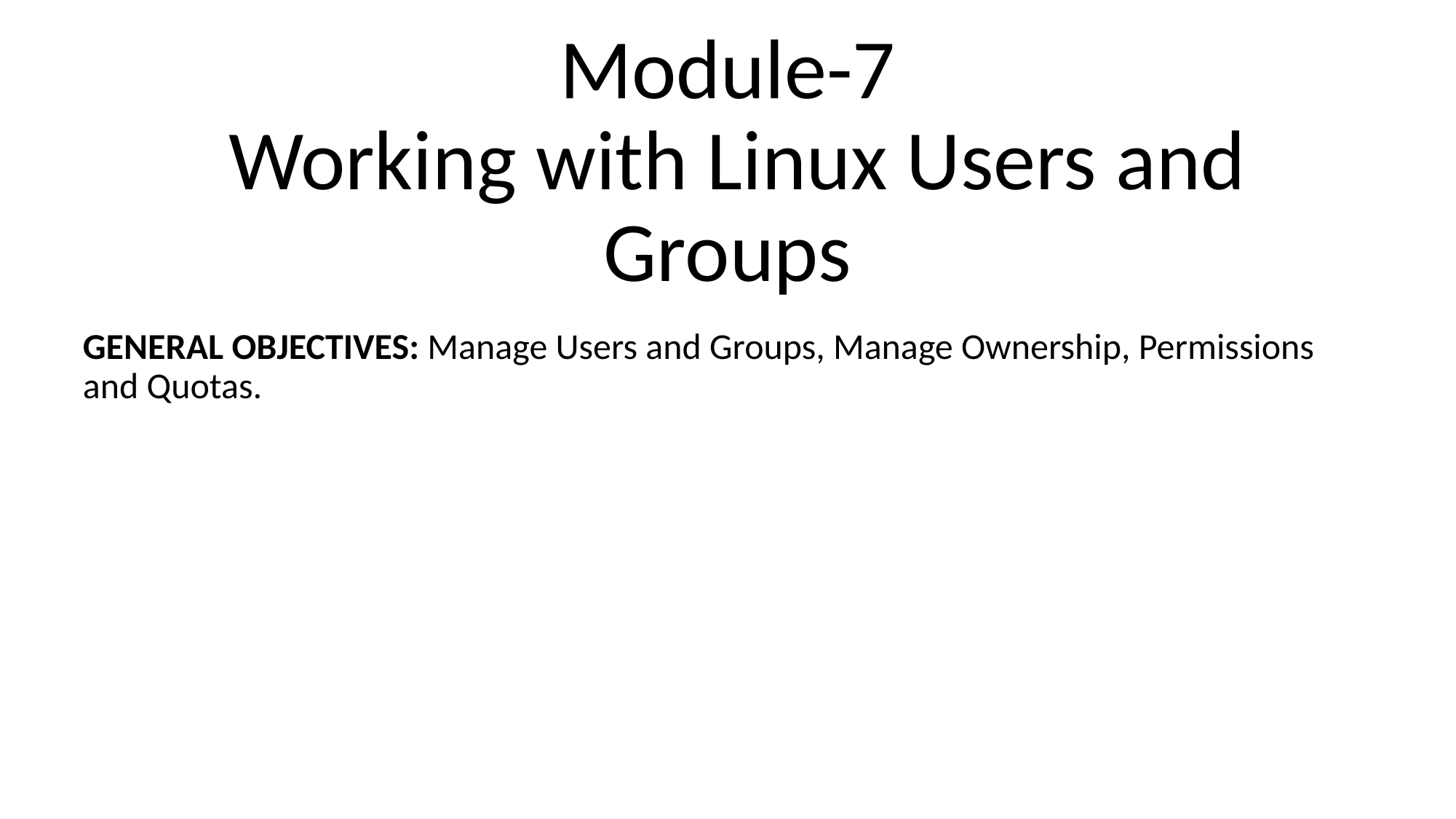

# Module-7 Working with Linux Users and Groups
GENERAL OBJECTIVES: Manage Users and Groups, Manage Ownership, Permissions and Quotas.